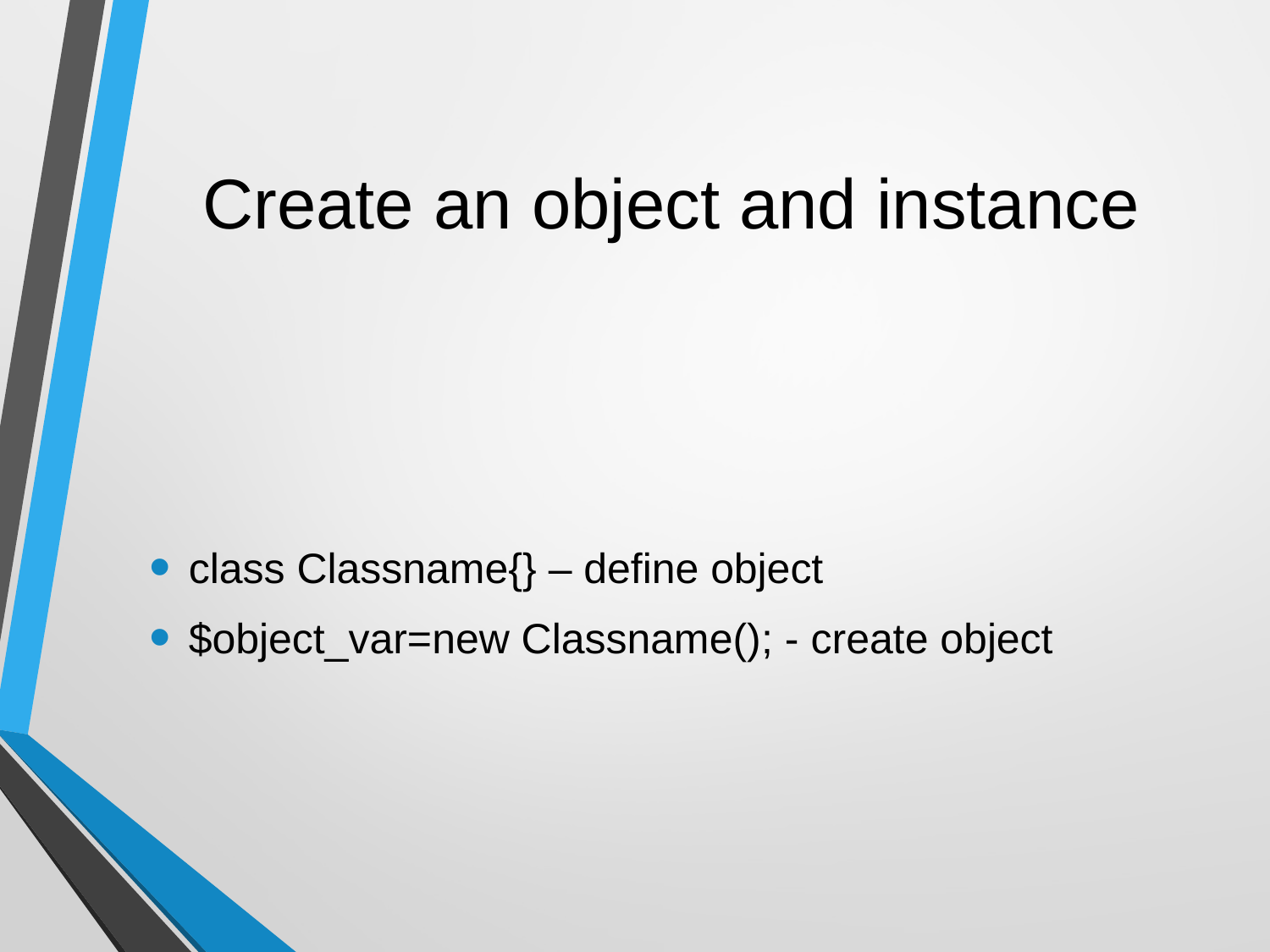

# Create an object and instance
class Classname{} – define object
$object_var=new Classname(); - create object